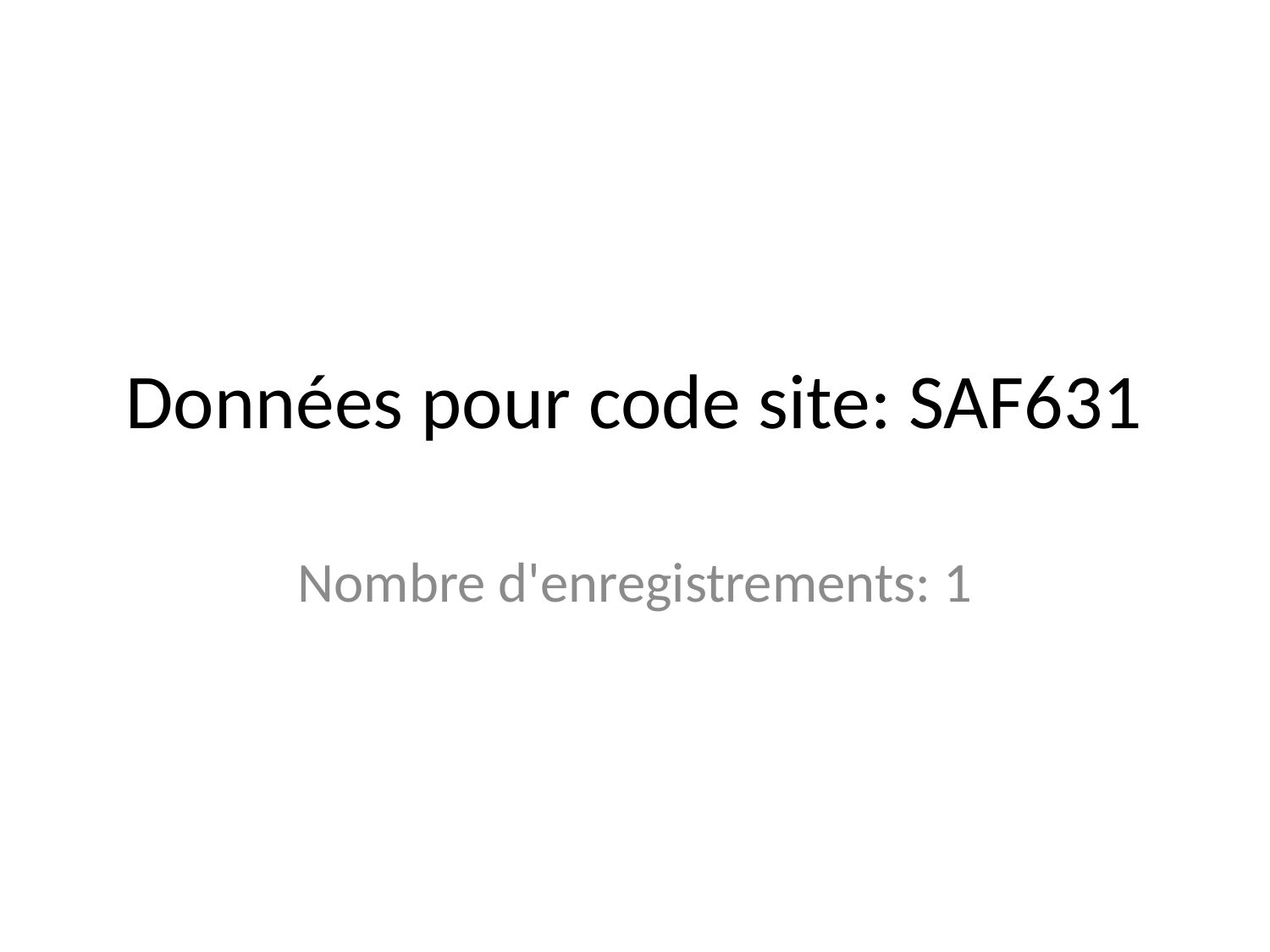

# Données pour code site: SAF631
Nombre d'enregistrements: 1